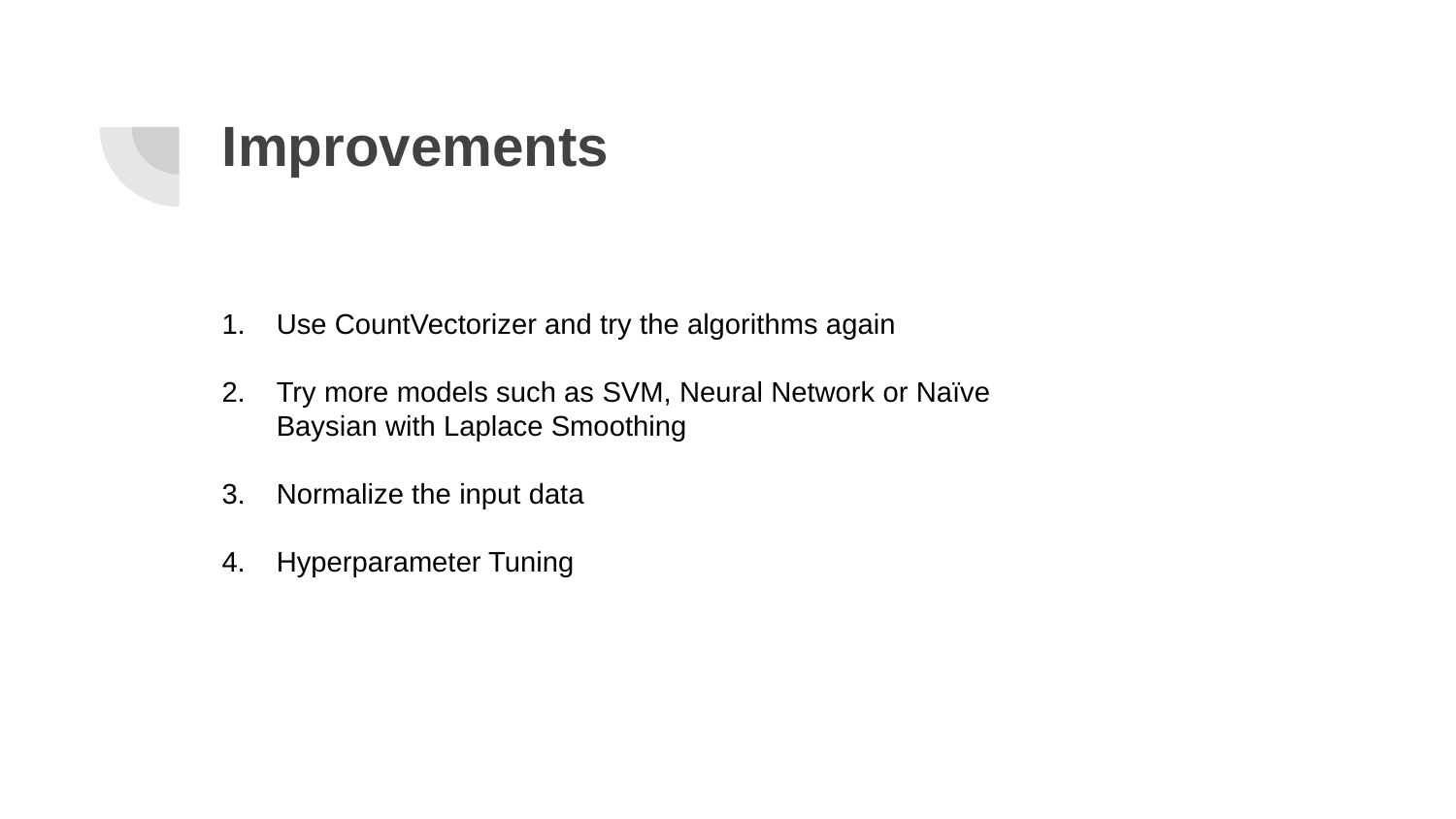

# Improvements
Use CountVectorizer and try the algorithms again

Try more models such as SVM, Neural Network or Naïve Baysian with Laplace Smoothing

Normalize the input data

Hyperparameter Tuning